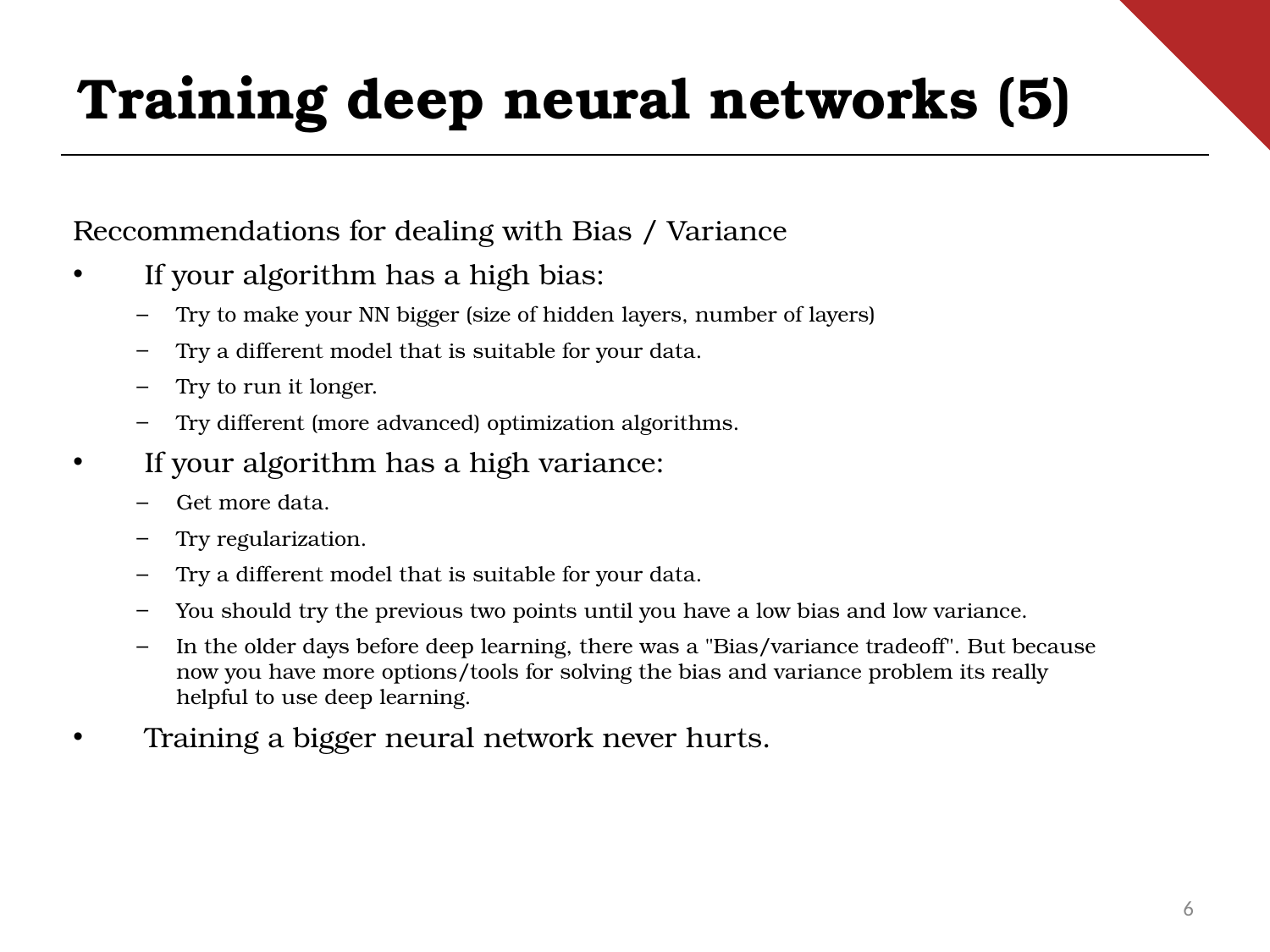

Training deep neural networks (5)
Reccommendations for dealing with Bias / Variance
If your algorithm has a high bias:
Try to make your NN bigger (size of hidden layers, number of layers)
Try a different model that is suitable for your data.
Try to run it longer.
Try different (more advanced) optimization algorithms.
If your algorithm has a high variance:
Get more data.
Try regularization.
Try a different model that is suitable for your data.
You should try the previous two points until you have a low bias and low variance.
In the older days before deep learning, there was a "Bias/variance tradeoff". But because now you have more options/tools for solving the bias and variance problem its really helpful to use deep learning.
Training a bigger neural network never hurts.
6